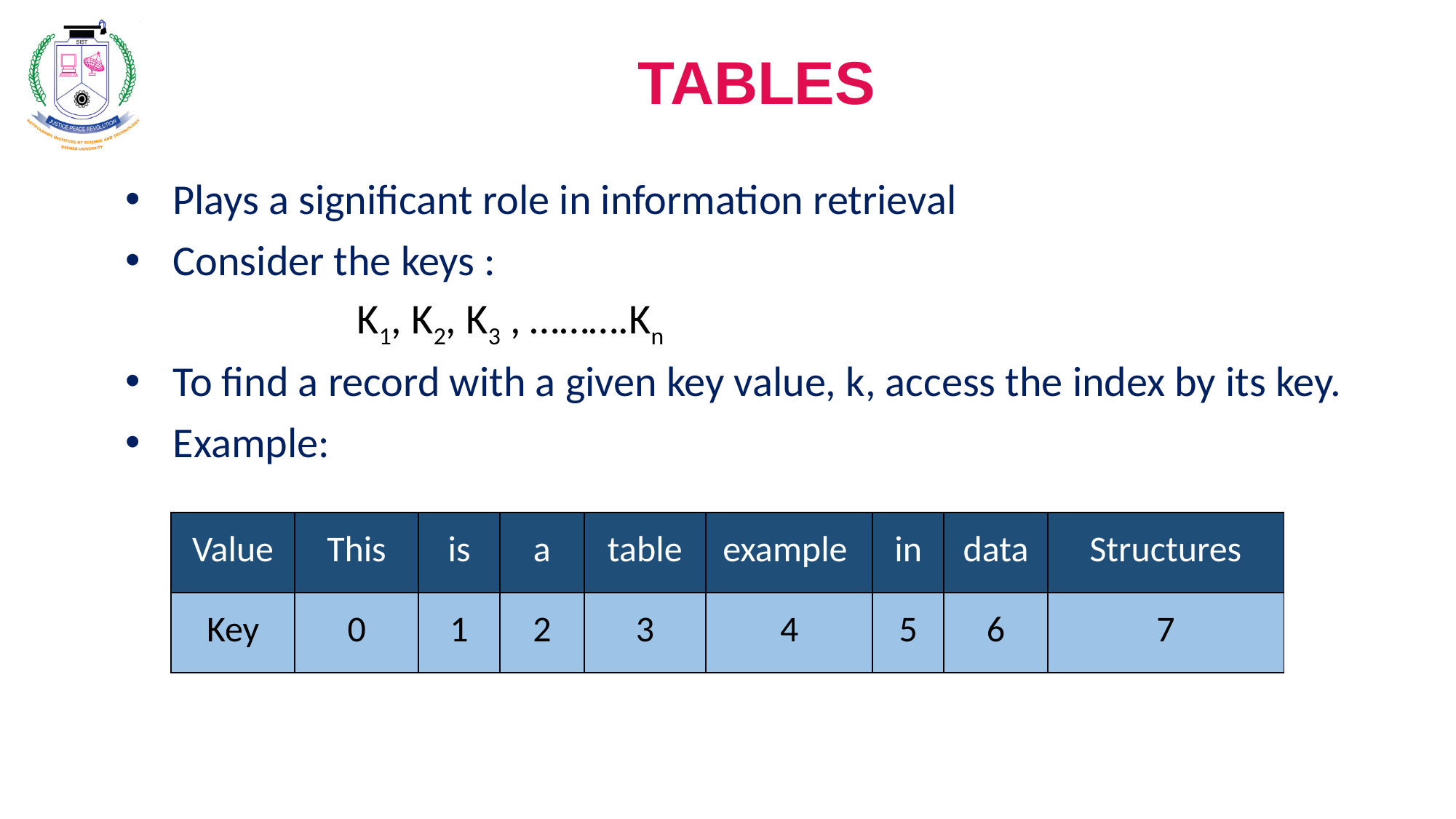

Tables
TABLES
Plays a significant role in information retrieval
Consider the keys :
                        K1, K2, K3 , ……….Kn
To find a record with a given key value, k, access the index by its key.
Example:

| Value | This | is | a | table | example | in | data | Structures |
| --- | --- | --- | --- | --- | --- | --- | --- | --- |
| Key | 0 | 1 | 2 | 3 | 4 | 5 | 6 | 7 |